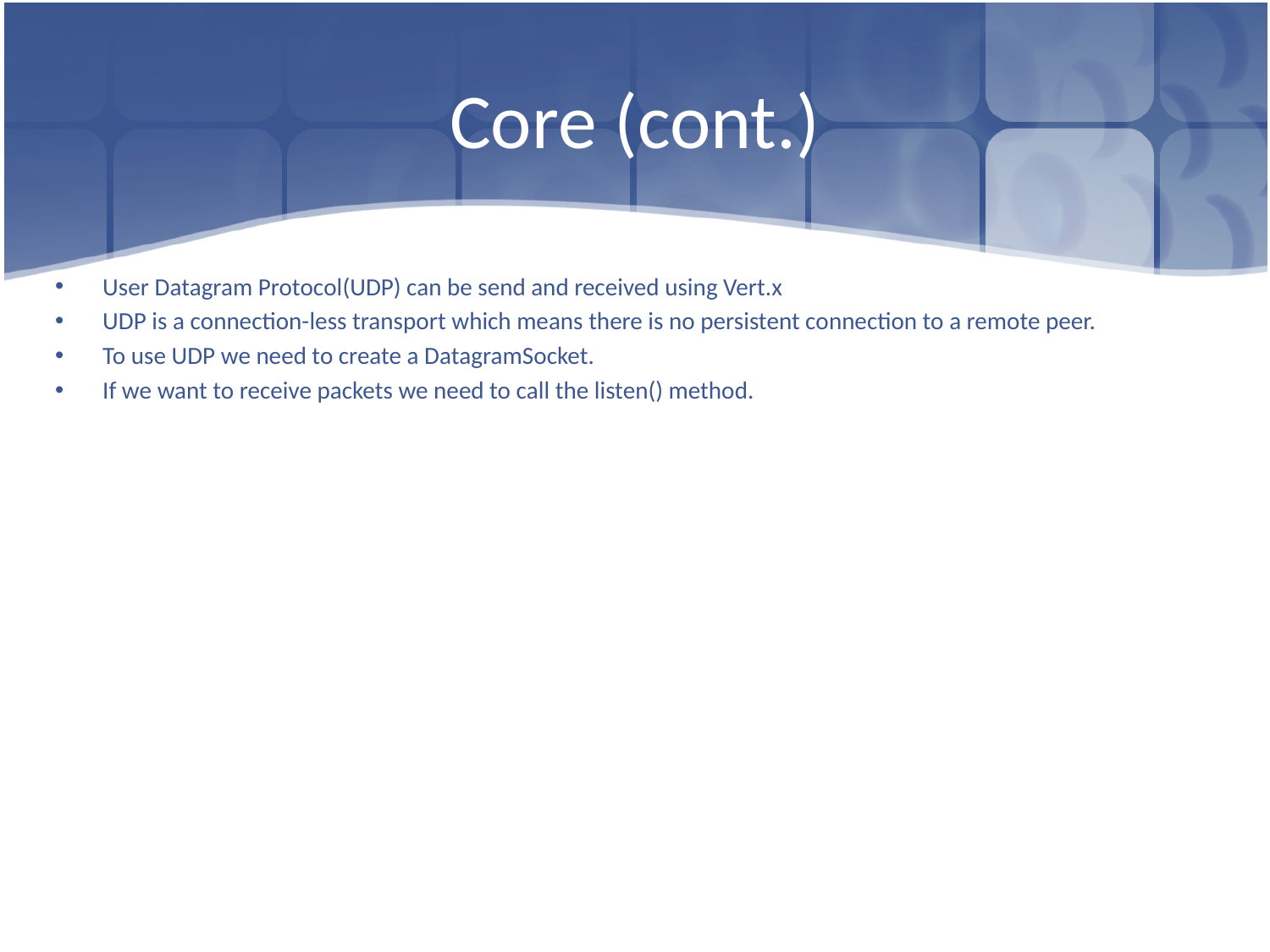

# Core (cont.)
User Datagram Protocol(UDP) can be send and received using Vert.x
UDP is a connection-less transport which means there is no persistent connection to a remote peer.
To use UDP we need to create a DatagramSocket.
If we want to receive packets we need to call the listen() method.